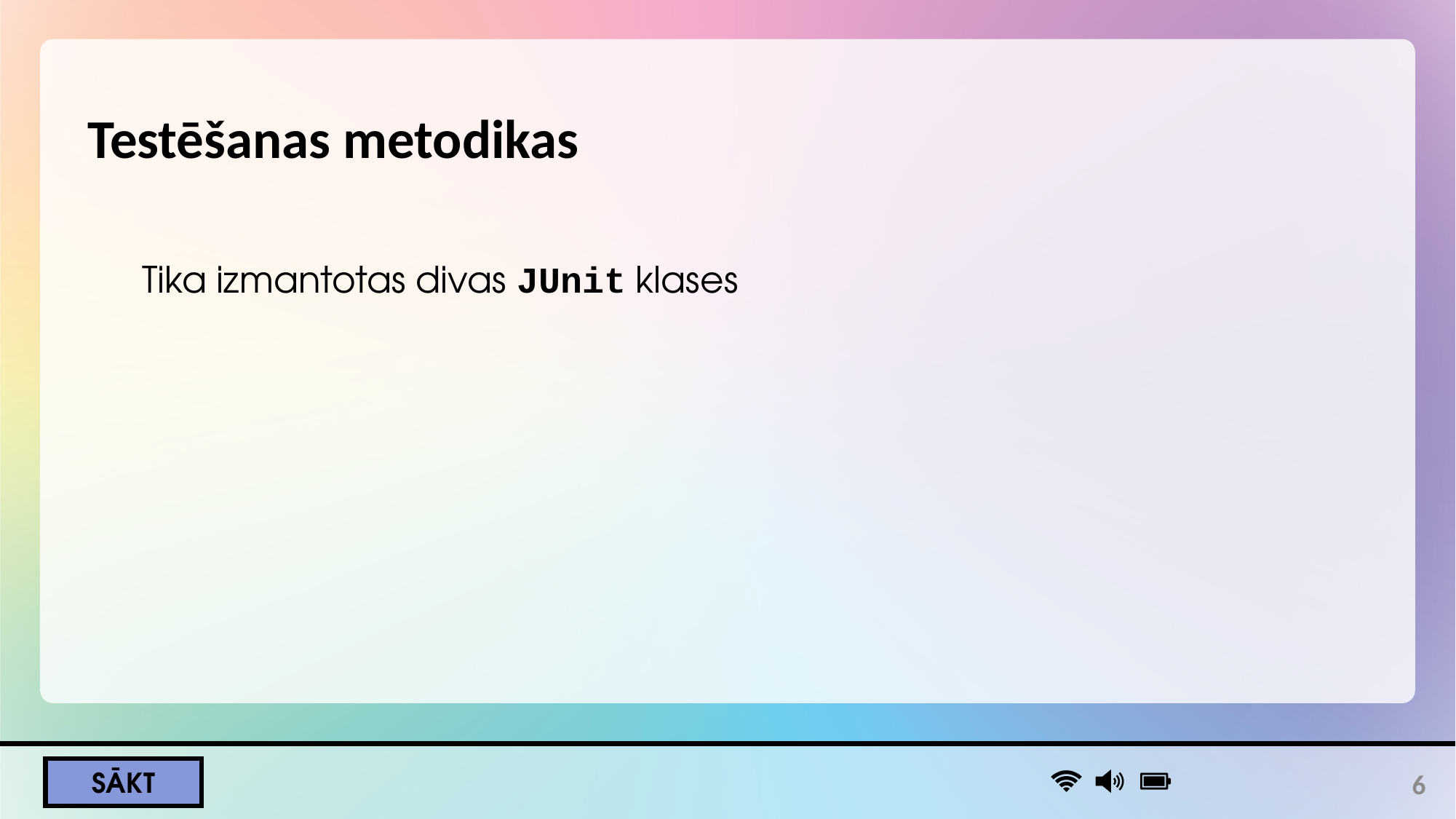

# Testēšanas metodikas
Tika izmantotas divas JUnit klases
6
SĀKT